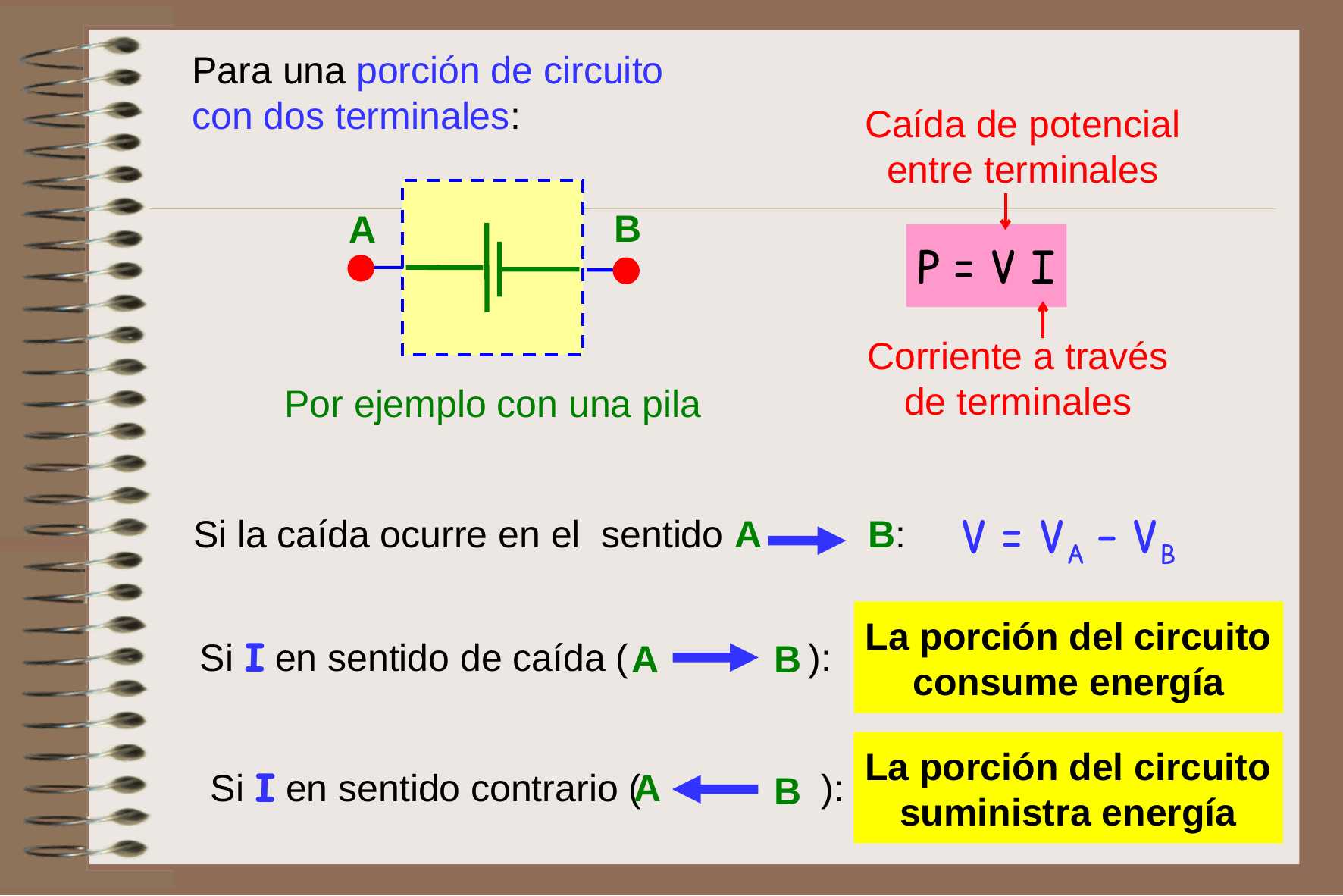

Para una porción de circuito con dos terminales:
Caída de potencial entre terminales

B
A

P = V I

Corriente a través de terminales
Por ejemplo con una pila
V = VA – VB
Si la caída ocurre en el  sentido A          B:

La porción del circuito
consume energía
Si I en sentido de caída (                 ):
A
B

La porción del circuito
suministra energía
Si I en sentido contrario (                 ):
A
B